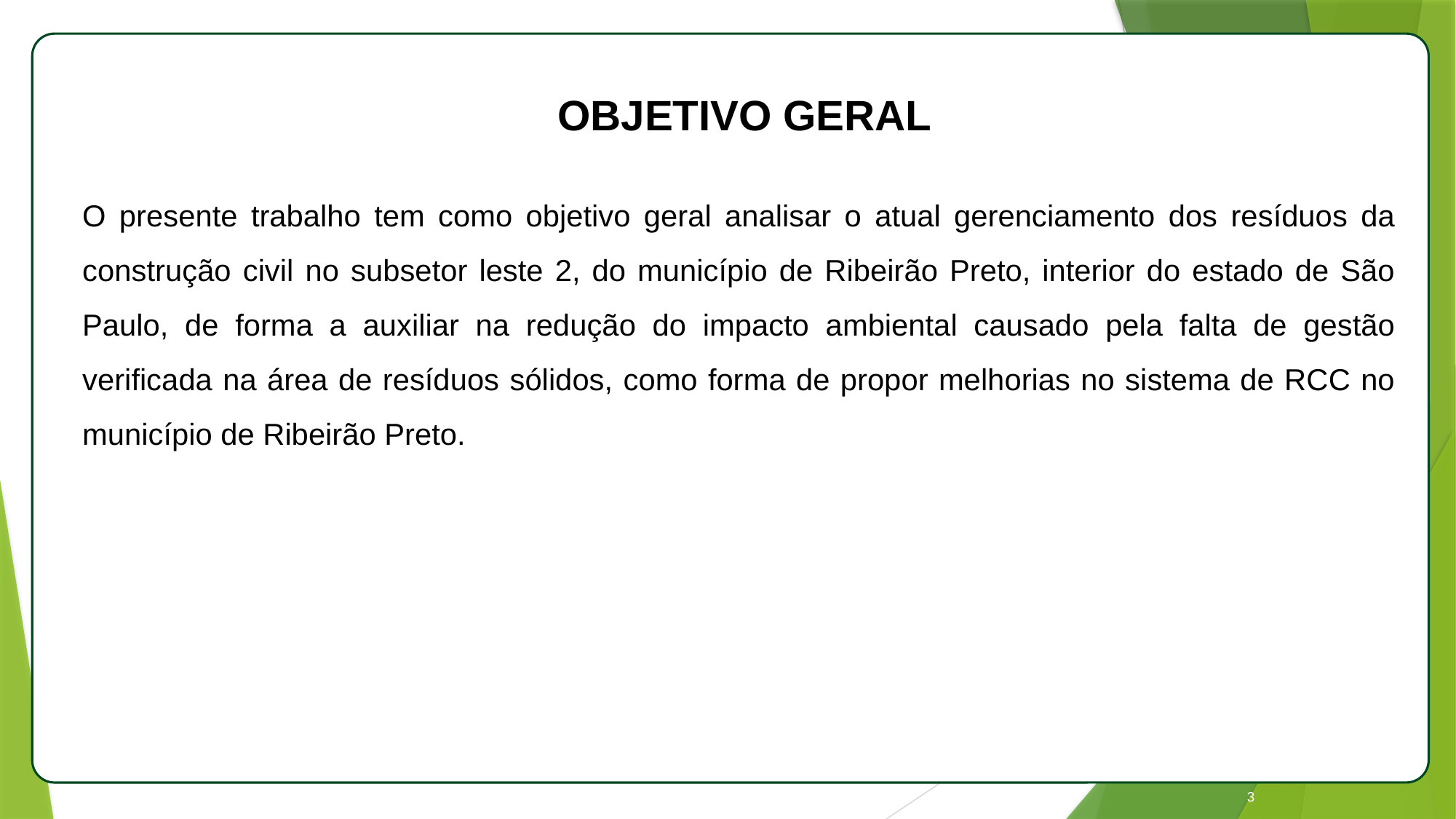

APL
OBJETIVO GERAL
O presente trabalho tem como objetivo geral analisar o atual gerenciamento dos resíduos da construção civil no subsetor leste 2, do município de Ribeirão Preto, interior do estado de São Paulo, de forma a auxiliar na redução do impacto ambiental causado pela falta de gestão verificada na área de resíduos sólidos, como forma de propor melhorias no sistema de RCC no município de Ribeirão Preto.
3